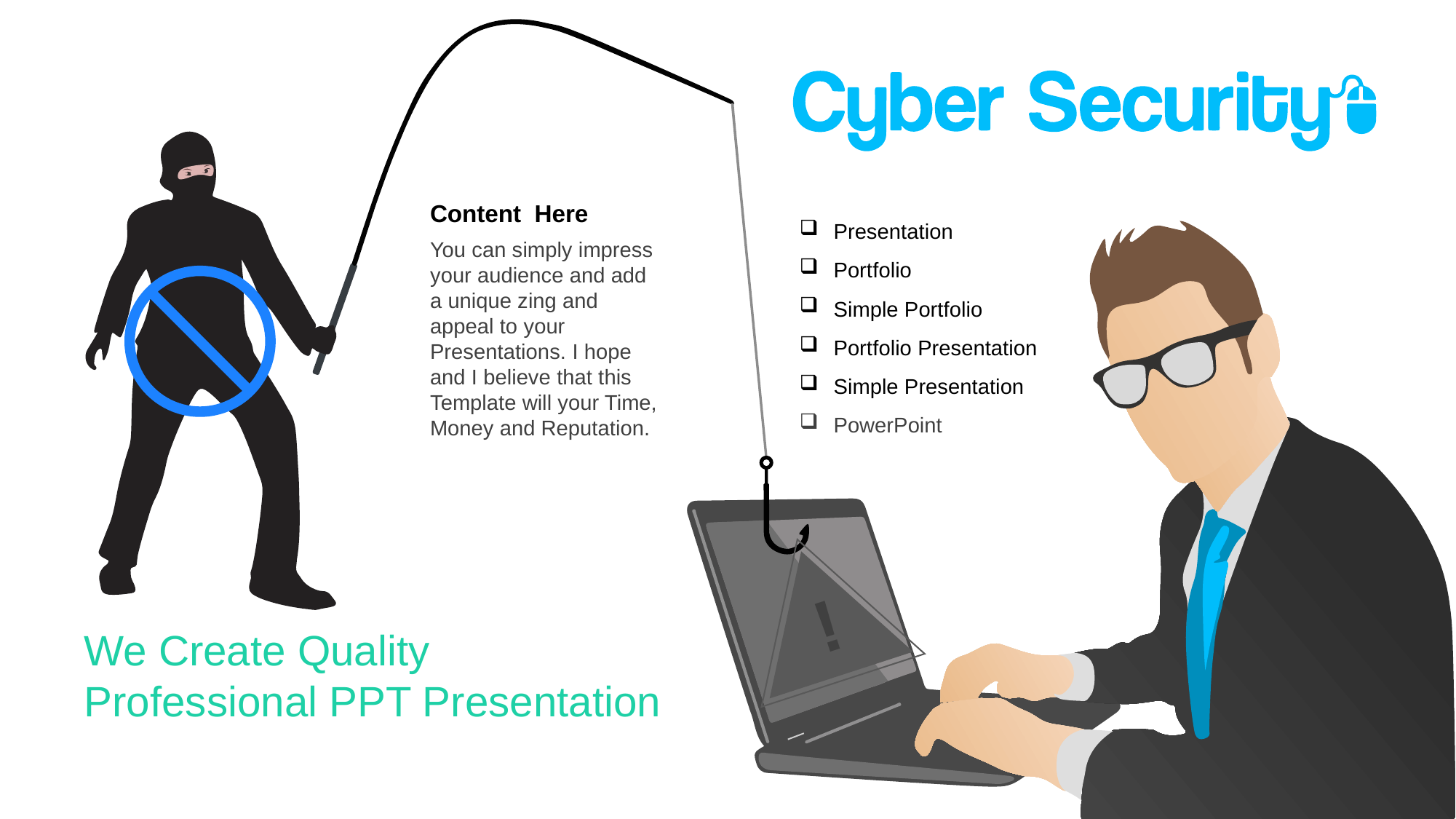

Content  Here
Presentation

You can simply impress your audience and add a unique zing and appeal to your Presentations. I hope and I believe that this Template will your Time, Money and Reputation.
Portfolio

Simple Portfolio
Portfolio Presentation
Simple Presentation
PowerPoint

!
We Create Quality
Professional PPT Presentation